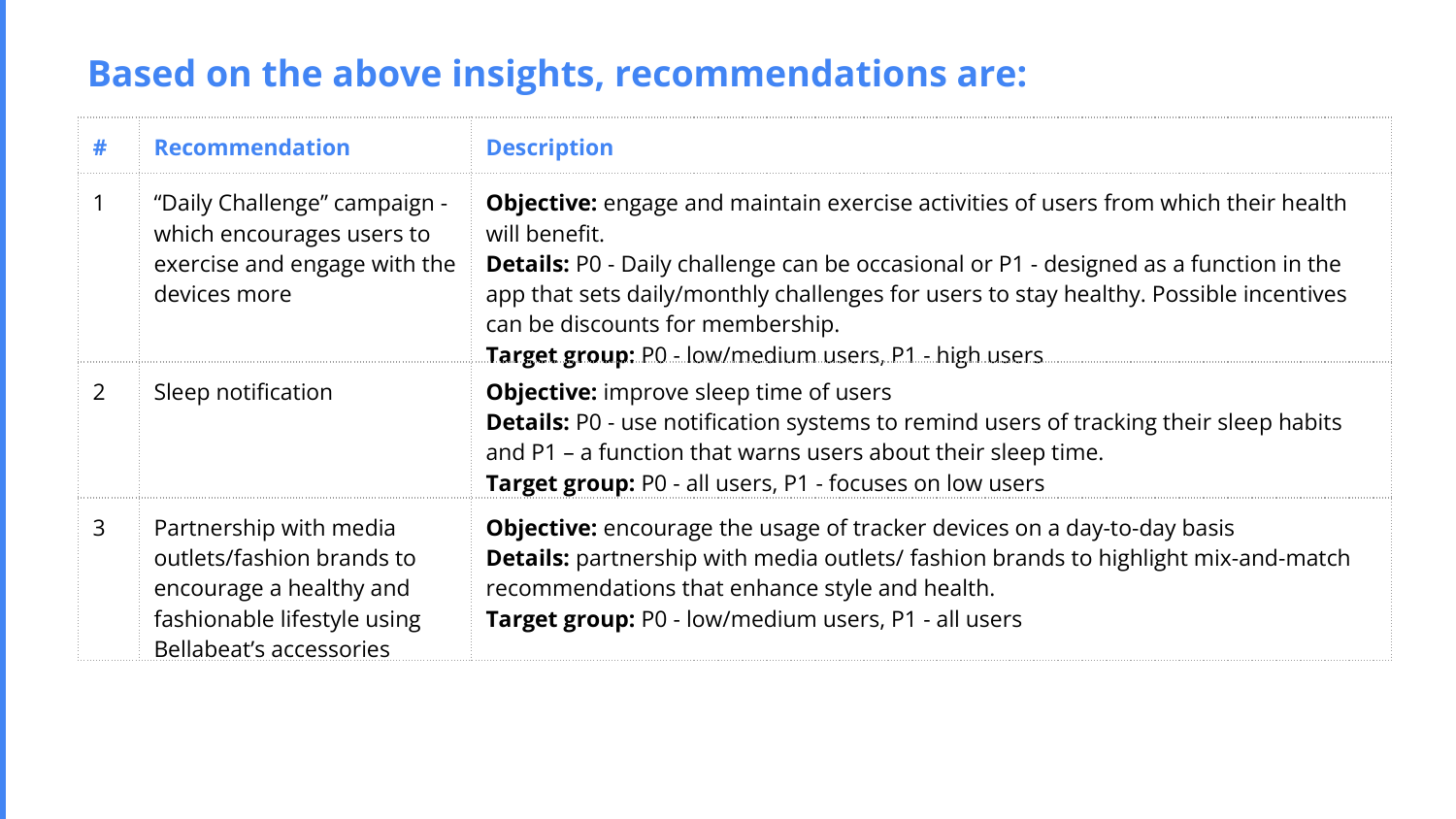

Based on the above insights, recommendations are:
| # | Recommendation | Description |
| --- | --- | --- |
| 1 | “Daily Challenge” campaign - which encourages users to exercise and engage with the devices more | Objective: engage and maintain exercise activities of users from which their health will benefit. Details: P0 - Daily challenge can be occasional or P1 - designed as a function in the app that sets daily/monthly challenges for users to stay healthy. Possible incentives can be discounts for membership. Target group: P0 - low/medium users, P1 - high users |
| 2 | Sleep notification | Objective: improve sleep time of users Details: P0 - use notification systems to remind users of tracking their sleep habits and P1 – a function that warns users about their sleep time. Target group: P0 - all users, P1 - focuses on low users |
| 3 | Partnership with media outlets/fashion brands to encourage a healthy and fashionable lifestyle using Bellabeat’s accessories | Objective: encourage the usage of tracker devices on a day-to-day basis Details: partnership with media outlets/ fashion brands to highlight mix-and-match recommendations that enhance style and health. Target group: P0 - low/medium users, P1 - all users |